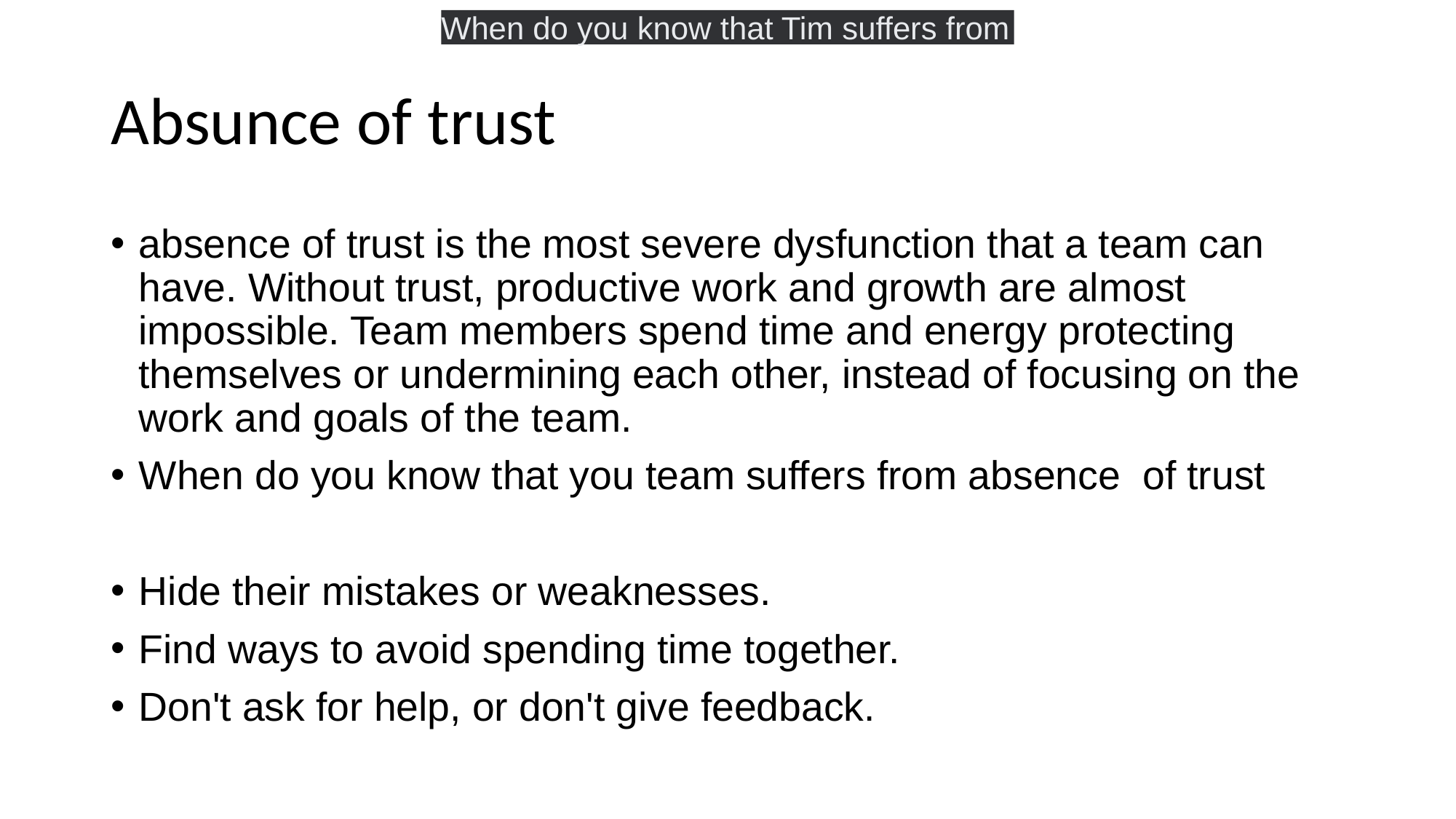

When do you know that Tim suffers from
# Absunce of trust
absence of trust is the most severe dysfunction that a team can have. Without trust, productive work and growth are almost impossible. Team members spend time and energy protecting themselves or undermining each other, instead of focusing on the work and goals of the team.
When do you know that you team suffers from absence  of trust

Hide their mistakes or weaknesses.
Find ways to avoid spending time together.
Don't ask for help, or don't give feedback.